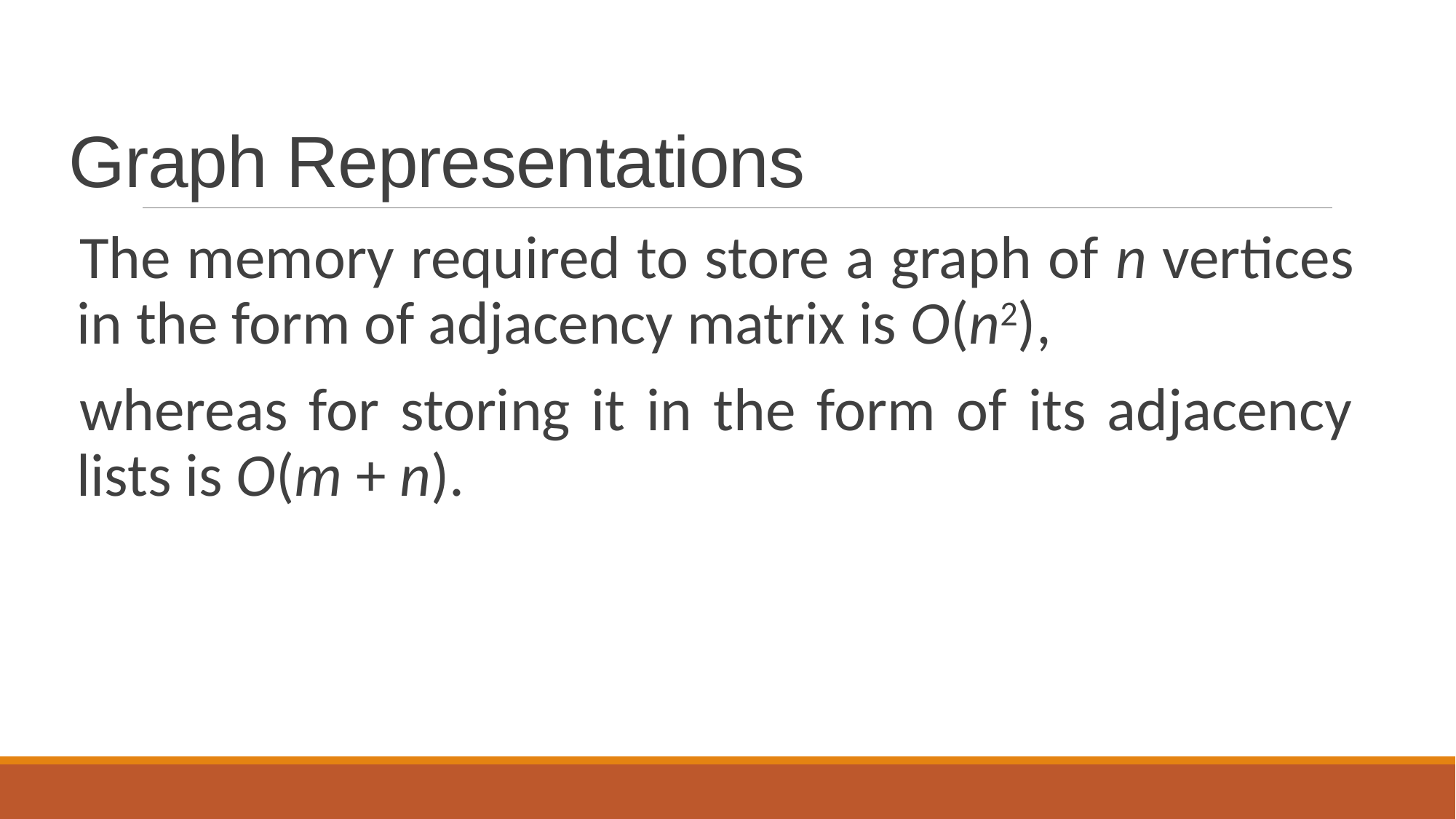

# Graph Representations
The memory required to store a graph of n vertices in the form of adjacency matrix is O(n2),
whereas for storing it in the form of its adjacency lists is O(m + n).